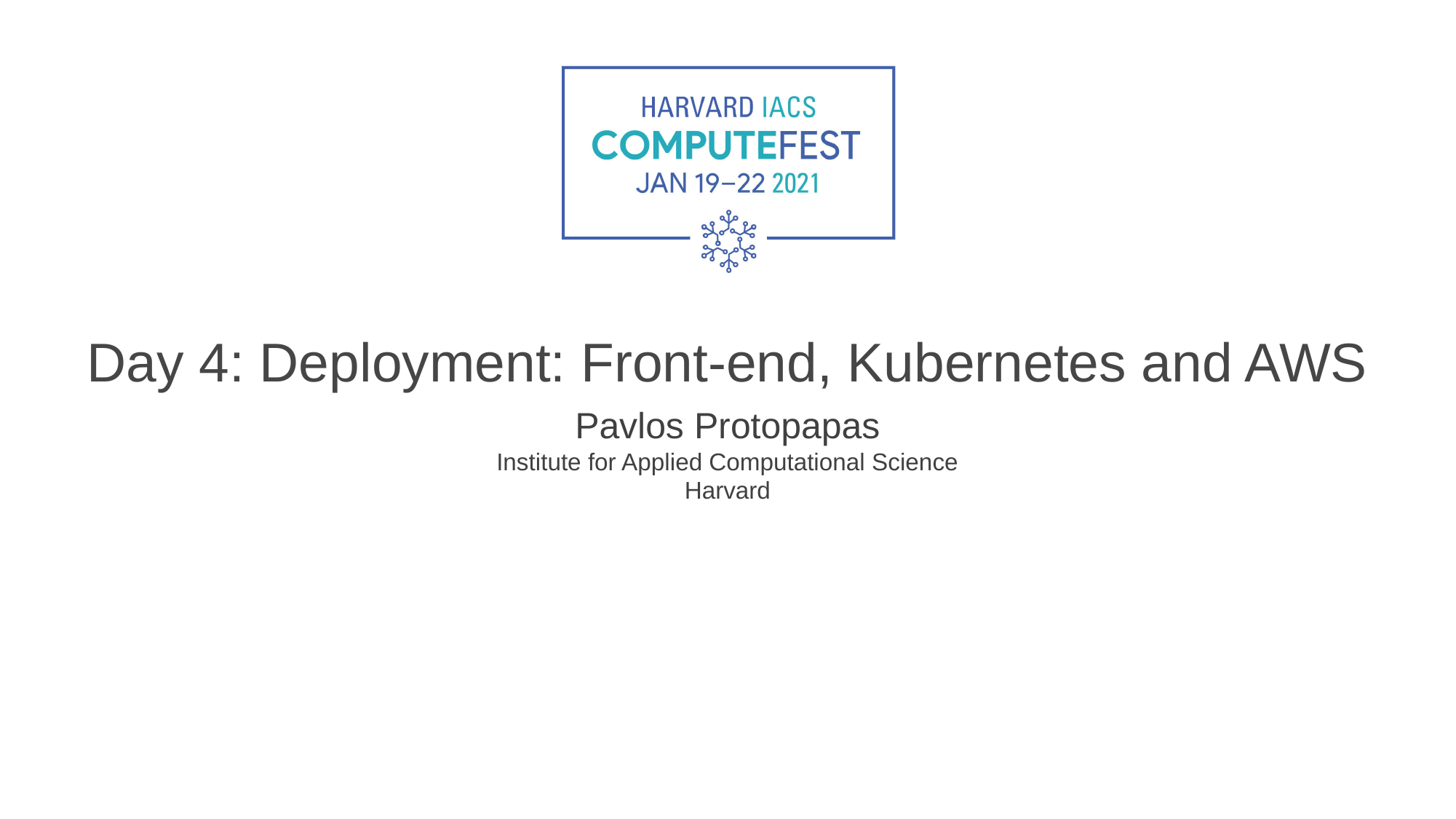

# Day 4: Deployment: Front-end, Kubernetes and AWS